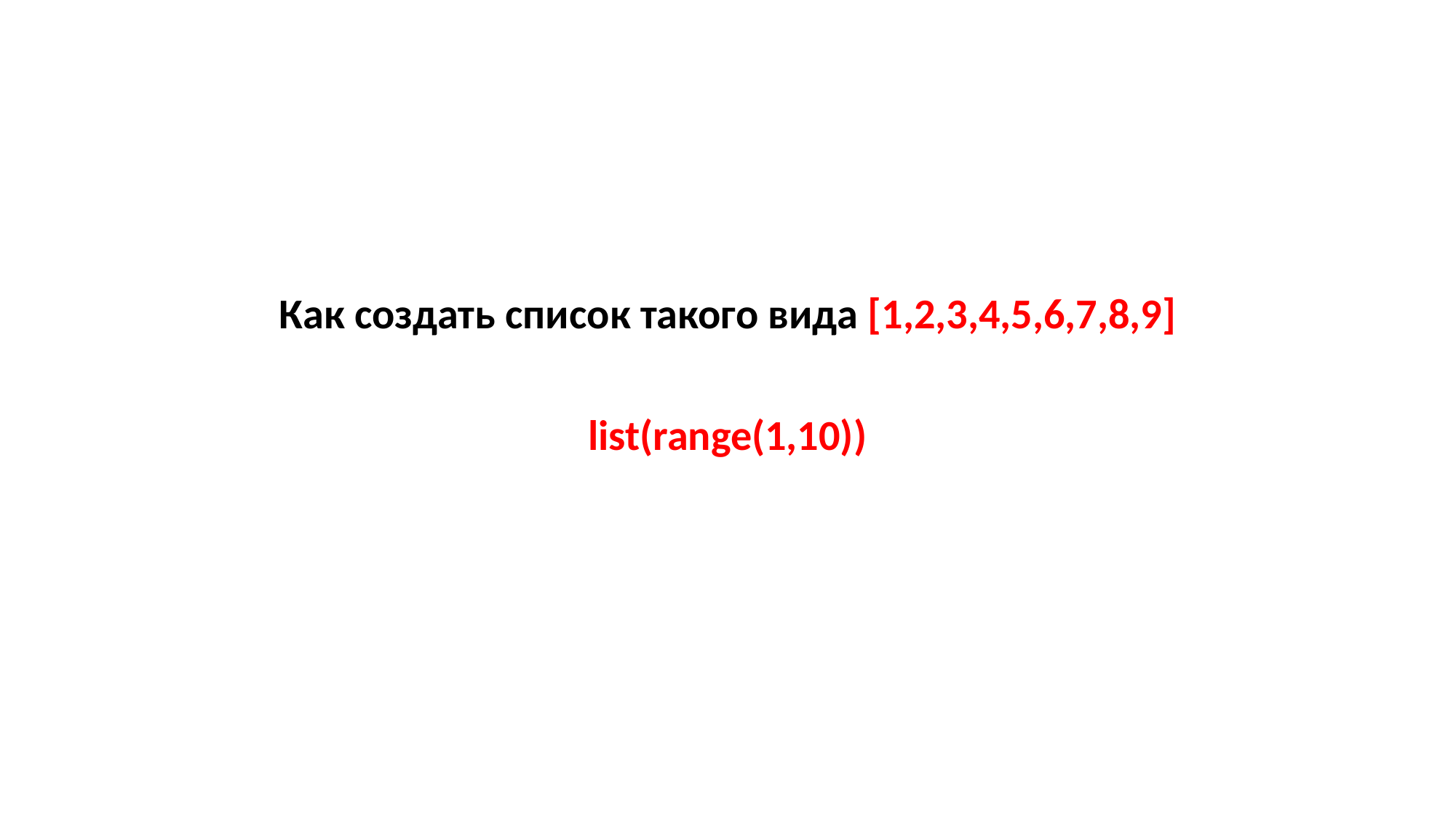

Как создать список такого вида [1,2,3,4,5,6,7,8,9]

list(range(1,10))